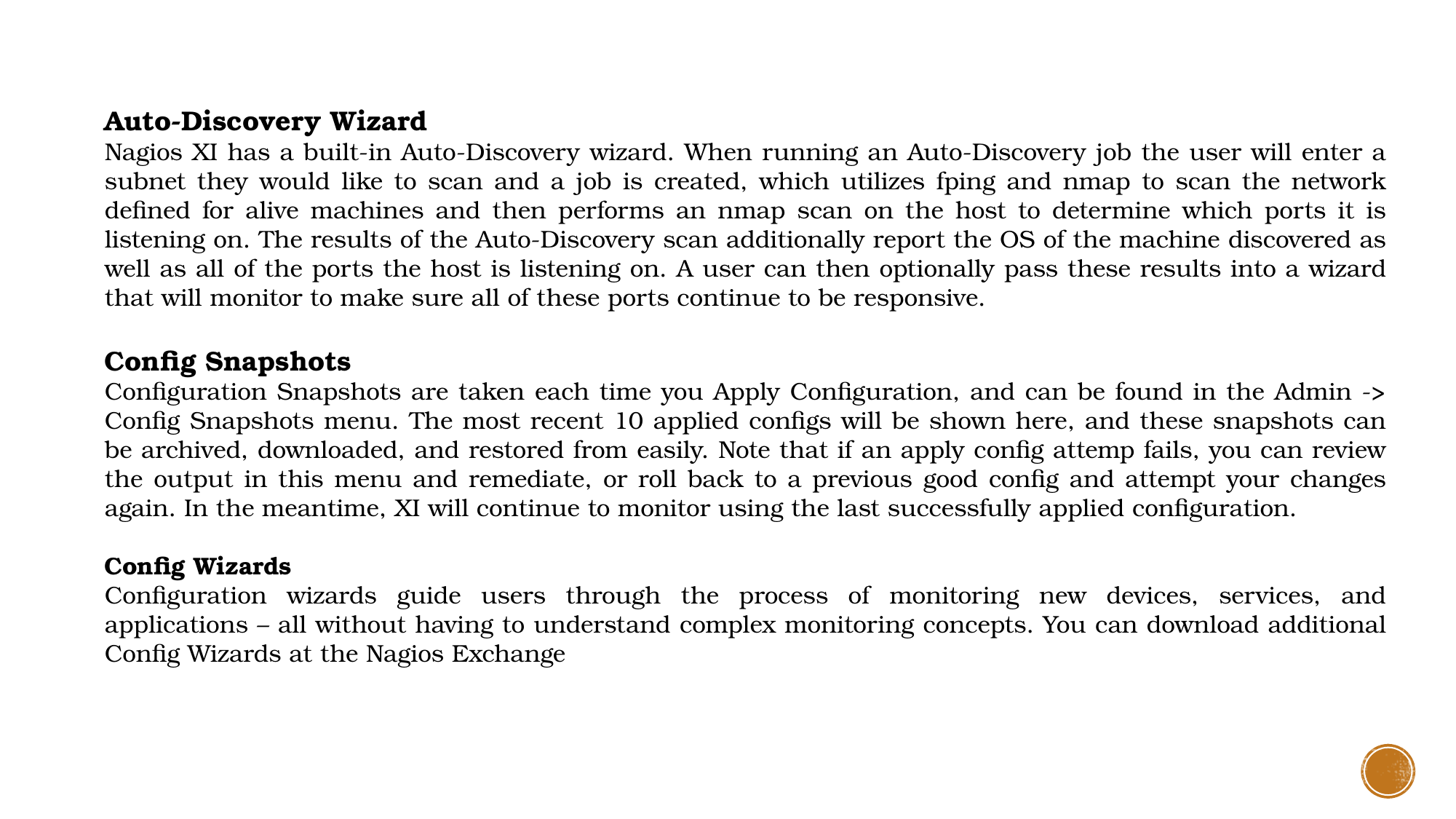

Auto-Discovery Wizard
Nagios XI has a built-in Auto-Discovery wizard. When running an Auto-Discovery job the user will enter a subnet they would like to scan and a job is created, which utilizes fping and nmap to scan the network defined for alive machines and then performs an nmap scan on the host to determine which ports it is listening on. The results of the Auto-Discovery scan additionally report the OS of the machine discovered as well as all of the ports the host is listening on. A user can then optionally pass these results into a wizard that will monitor to make sure all of these ports continue to be responsive.

Config Snapshots
Configuration Snapshots are taken each time you Apply Configuration, and can be found in the Admin -> Config Snapshots menu. The most recent 10 applied configs will be shown here, and these snapshots can be archived, downloaded, and restored from easily. Note that if an apply config attemp fails, you can review the output in this menu and remediate, or roll back to a previous good config and attempt your changes again. In the meantime, XI will continue to monitor using the last successfully applied configuration.

Config Wizards
Configuration wizards guide users through the process of monitoring new devices, services, and applications – all without having to understand complex monitoring concepts. You can download additional Config Wizards at the Nagios Exchange